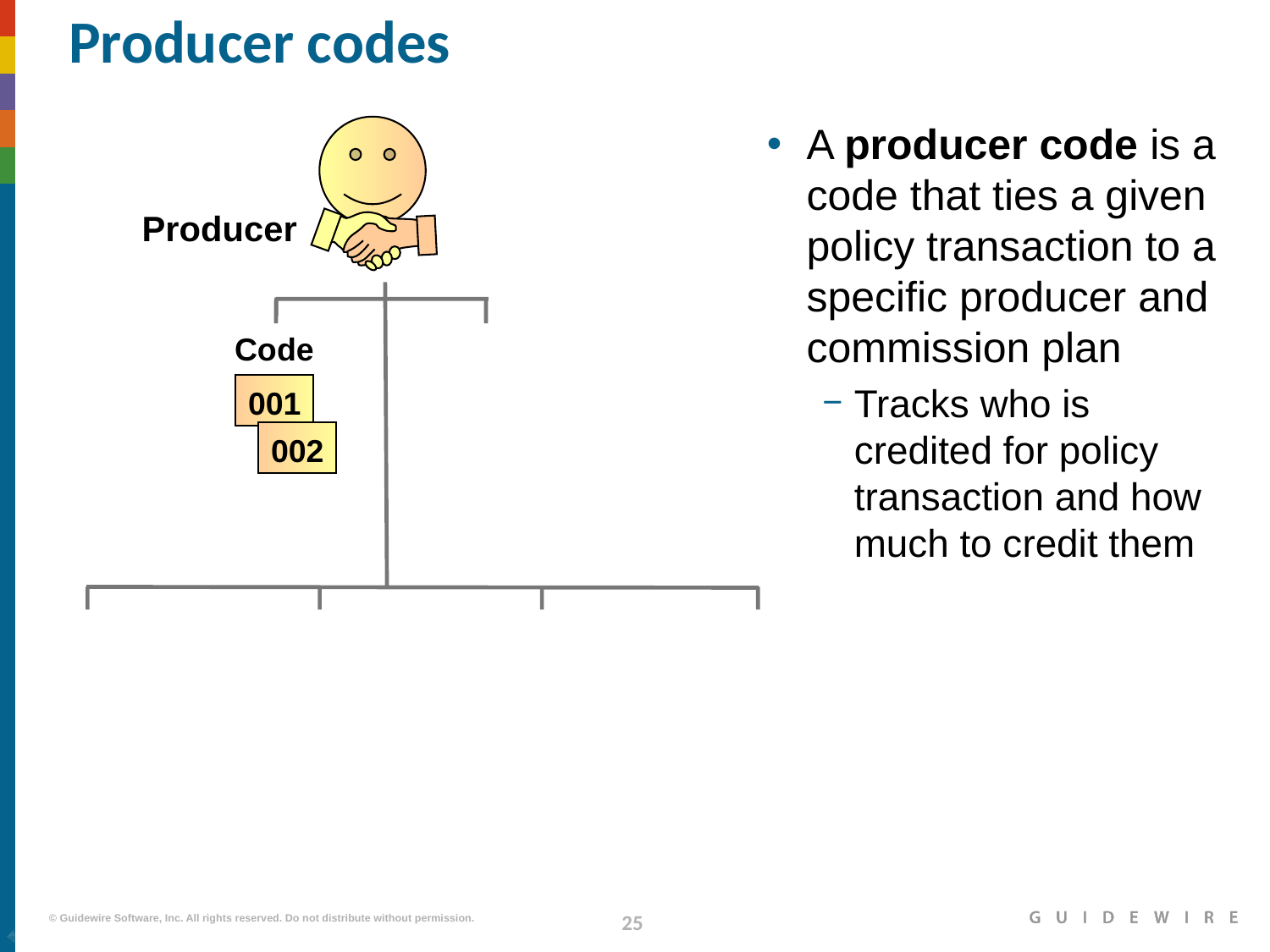

# Producer codes

A producer code is a code that ties a given policy transaction to a specific producer and commission plan
Tracks who is credited for policy transaction and how much to credit them
Producer

Code

001

002